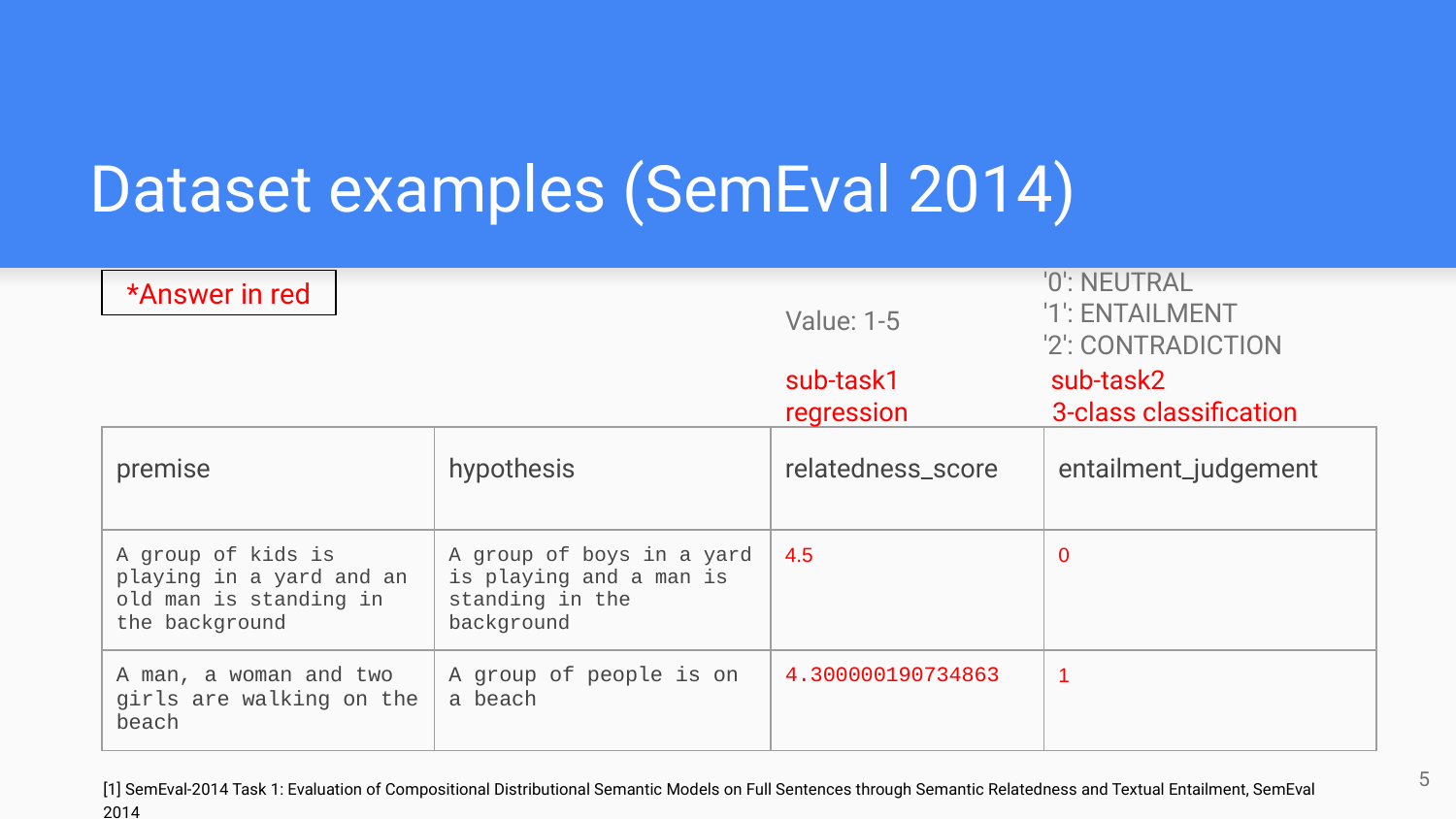

# Dataset examples (SemEval 2014)
'0': NEUTRAL
'1': ENTAILMENT
'2': CONTRADICTION
*Answer in red
Value: 1-5
sub-task1                       sub-task2
regression                      3-class classification
| premise | hypothesis | relatedness\_score | entailment\_judgement |
| --- | --- | --- | --- |
| A group of kids is playing in a yard and an old man is standing in the background | A group of boys in a yard is playing and a man is standing in the background | 4.5 | 0 |
| A man, a woman and two girls are walking on the beach | A group of people is on a beach | 4.300000190734863 | 1 |
5
[1] SemEval-2014 Task 1: Evaluation of Compositional Distributional Semantic Models on Full Sentences through Semantic Relatedness and Textual Entailment, SemEval 2014